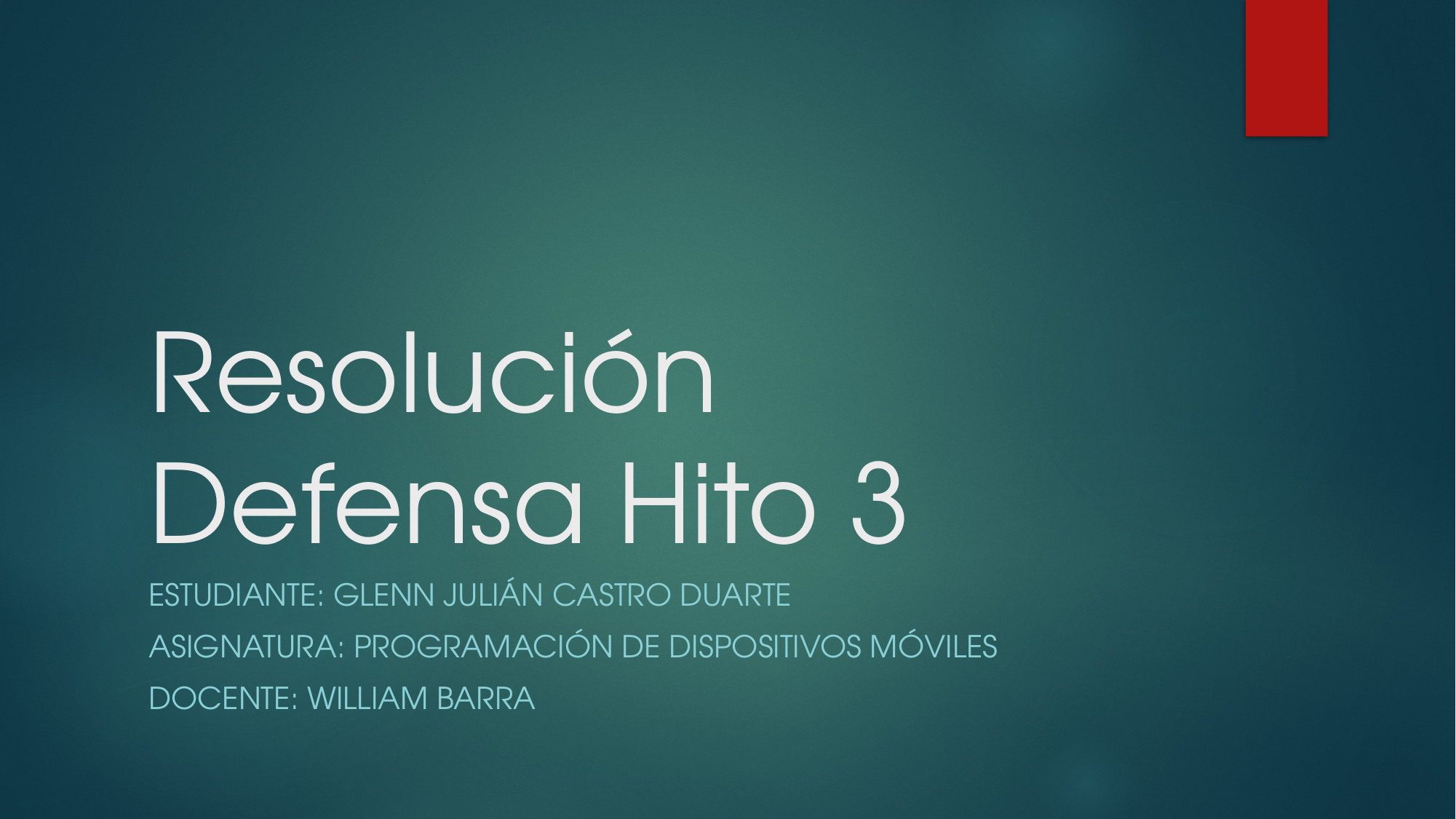

# Resolución	Defensa Hito 3
Estudiante: Glenn Julián castro duarte
Asignatura: Programación de dispositivos móviles
Docente: William Barra